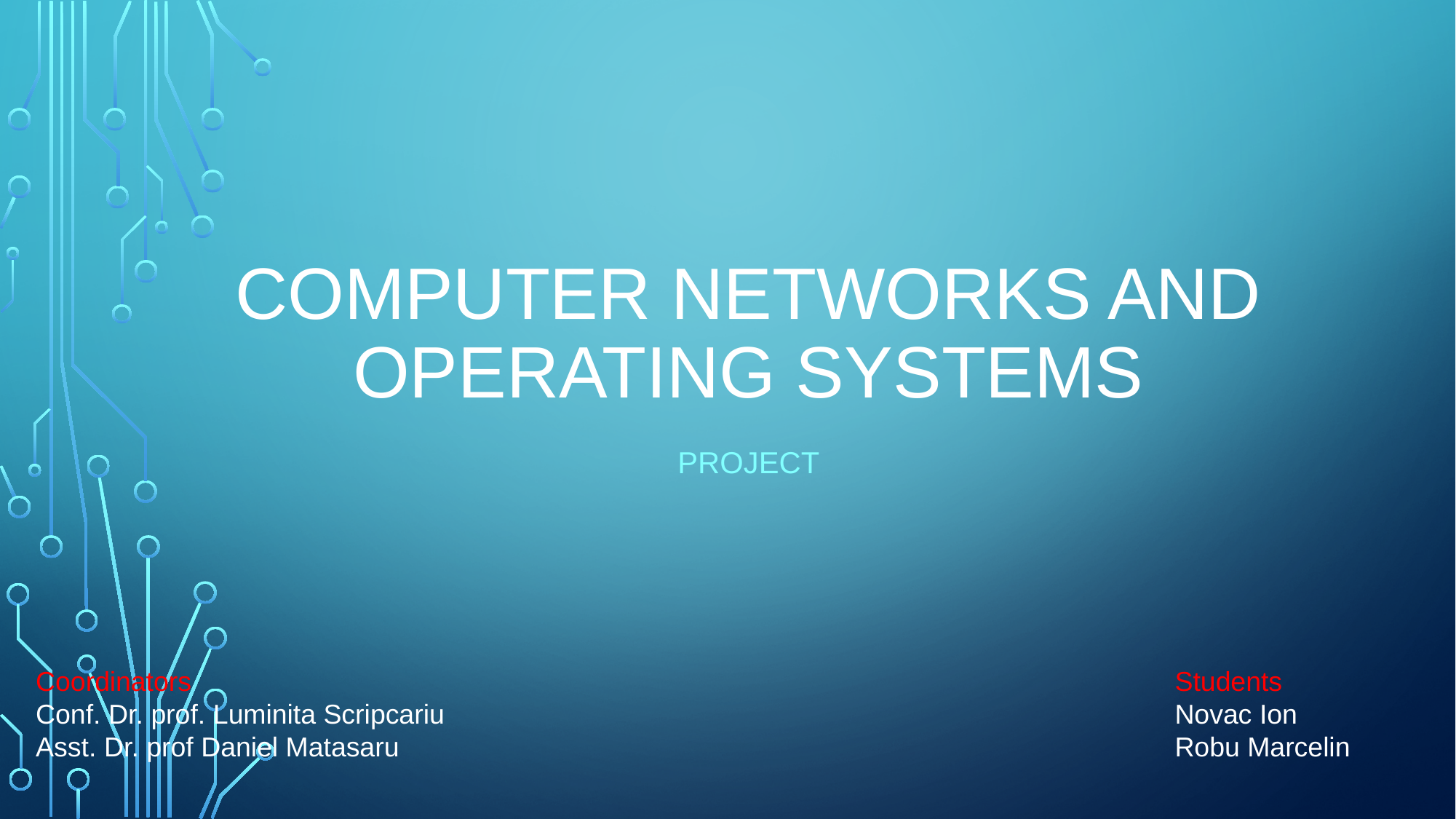

# Computer networks and operating systems
project
Coordinators
Conf. Dr. prof. Luminita Scripcariu
Asst. Dr. prof Daniel Matasaru
Students
Novac Ion
Robu Marcelin